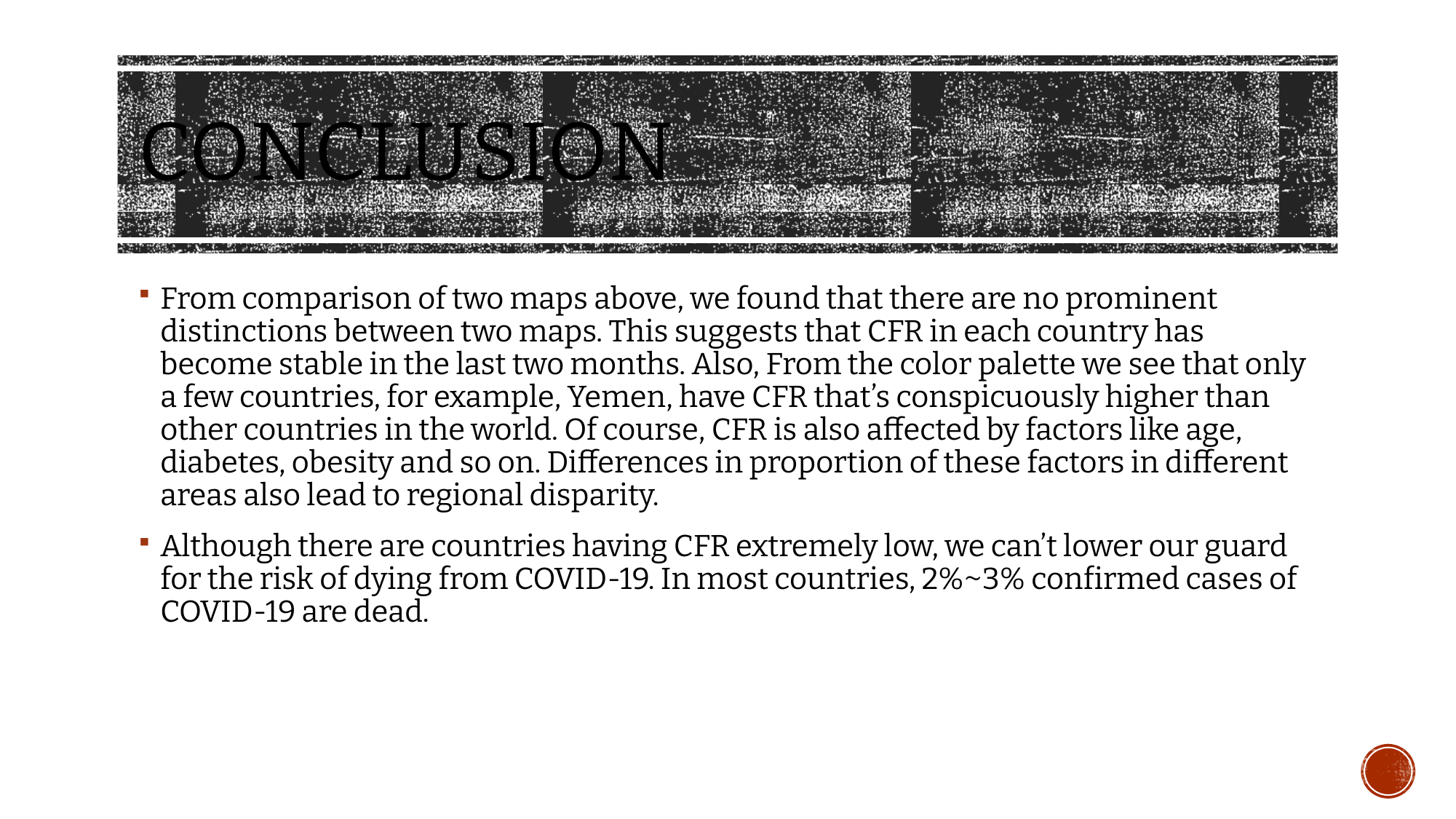

# conclusion

From comparison of two maps above, we found that there are no prominent distinctions between two maps. This suggests that CFR in each country has become stable in the last two months. Also, From the color palette we see that only a few countries, for example, Yemen, have CFR that’s conspicuously higher than other countries in the world. Of course, CFR is also affected by factors like age, diabetes, obesity and so on. Differences in proportion of these factors in different areas also lead to regional disparity.
Although there are countries having CFR extremely low, we can’t lower our guard for the risk of dying from COVID-19. In most countries, 2%~3% confirmed cases of COVID-19 are dead.